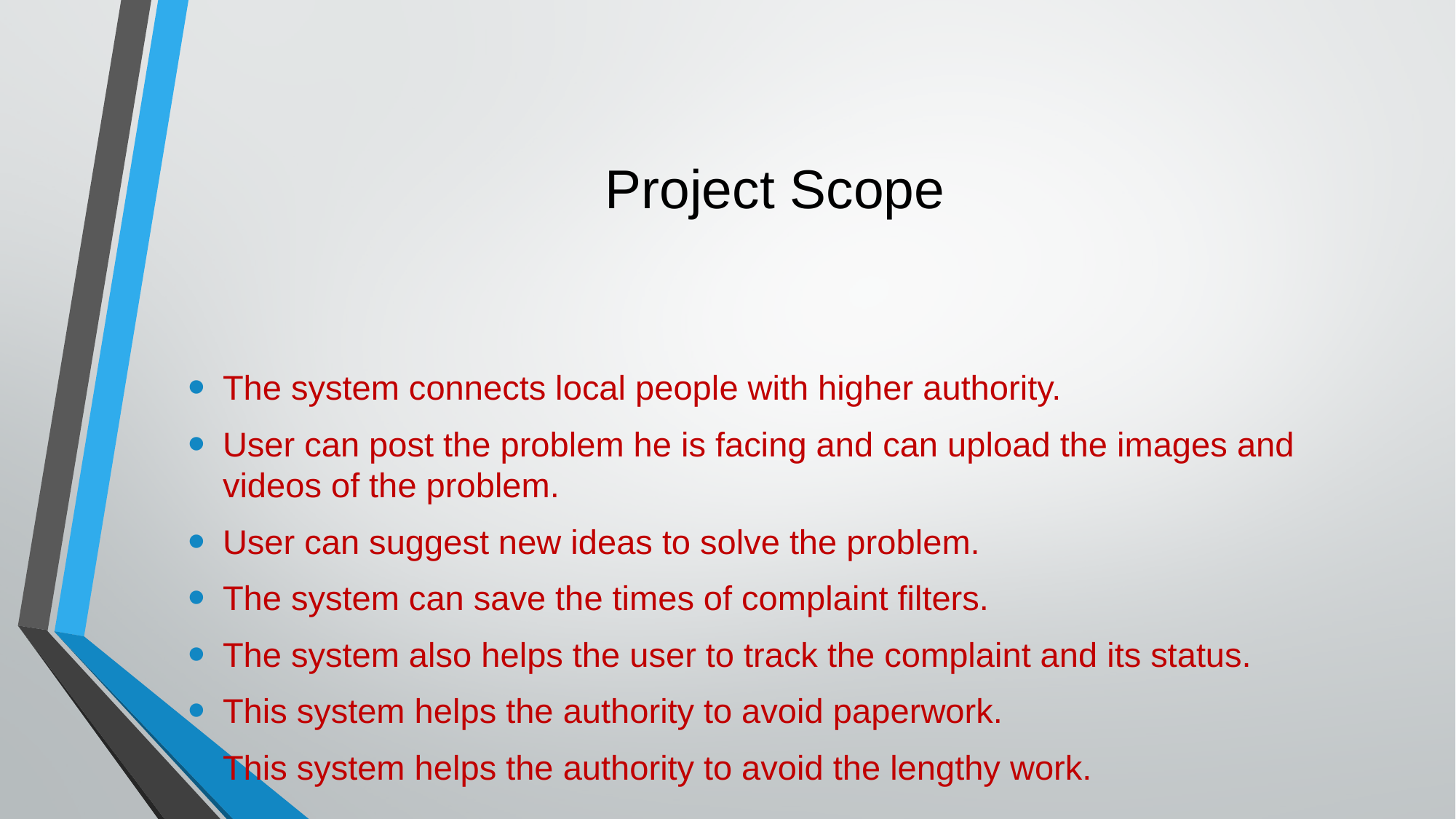

# Project Scope
The system connects local people with higher authority.
User can post the problem he is facing and can upload the images and videos of the problem.
User can suggest new ideas to solve the problem.
The system can save the times of complaint filters.
The system also helps the user to track the complaint and its status.
This system helps the authority to avoid paperwork.
This system helps the authority to avoid the lengthy work.